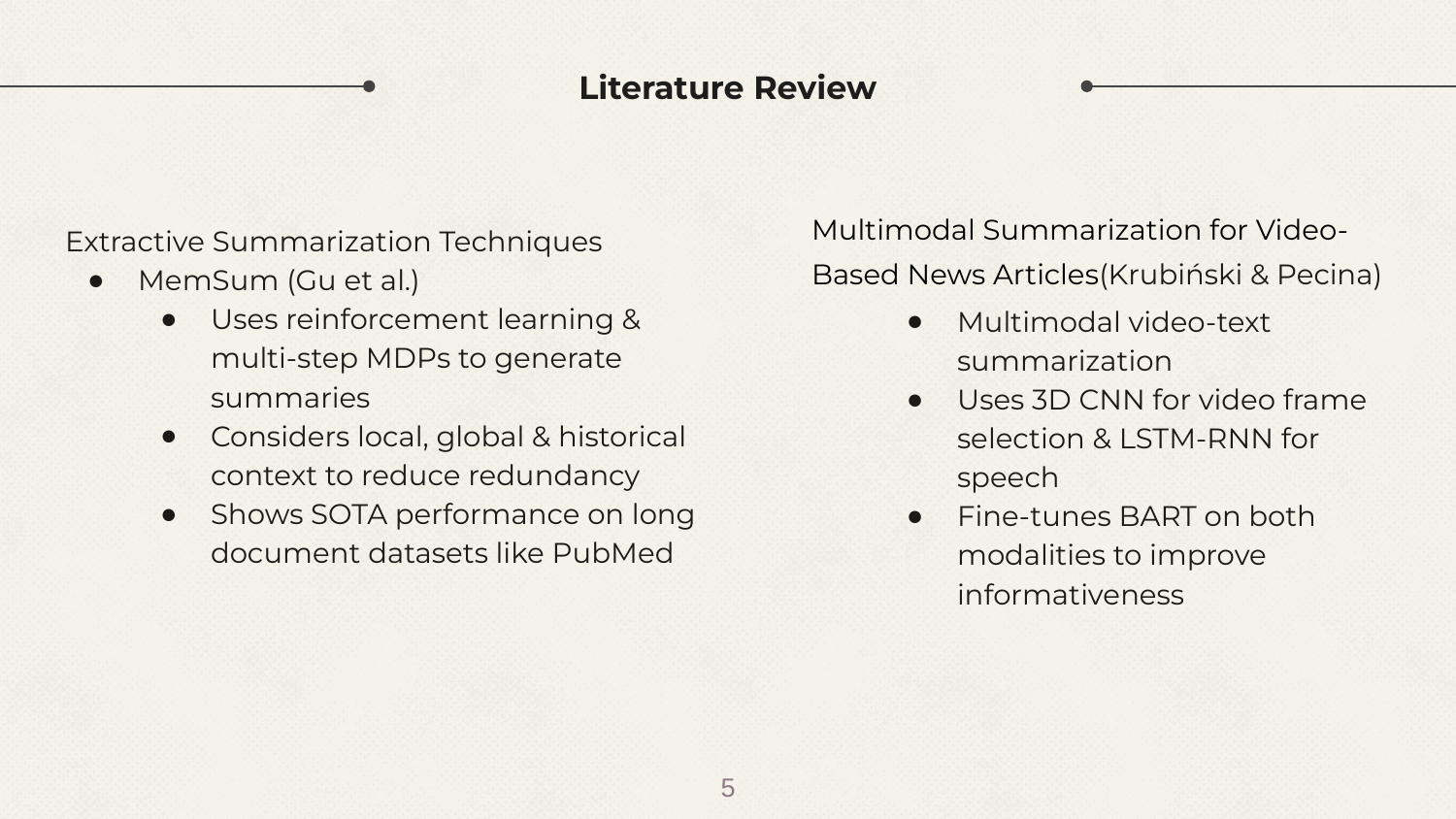

# Literature Review
Multimodal Summarization for Video-Based News Articles(Krubiński & Pecina)
Multimodal video-text summarization
Uses 3D CNN for video frame selection & LSTM-RNN for speech
Fine-tunes BART on both modalities to improve informativeness

Extractive Summarization Techniques
MemSum (Gu et al.)
Uses reinforcement learning & multi-step MDPs to generate summaries
Considers local, global & historical context to reduce redundancy
Shows SOTA performance on long document datasets like PubMed

5